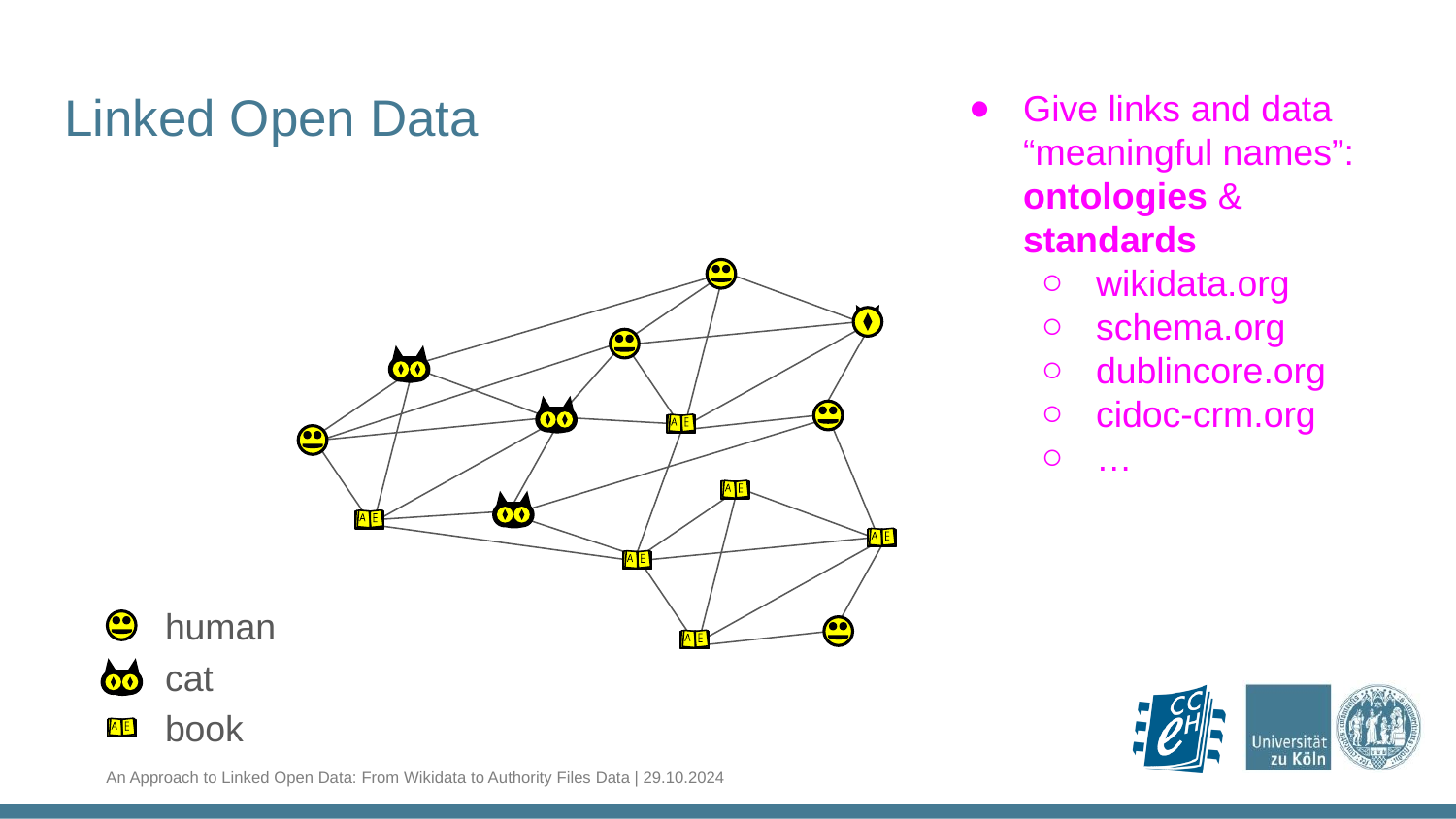

Linked Open Data
Give links and data “meaningful names”:
ontologies & standards
wikidata.org
schema.org
dublincore.org
cidoc-crm.org
…

human

cat

book